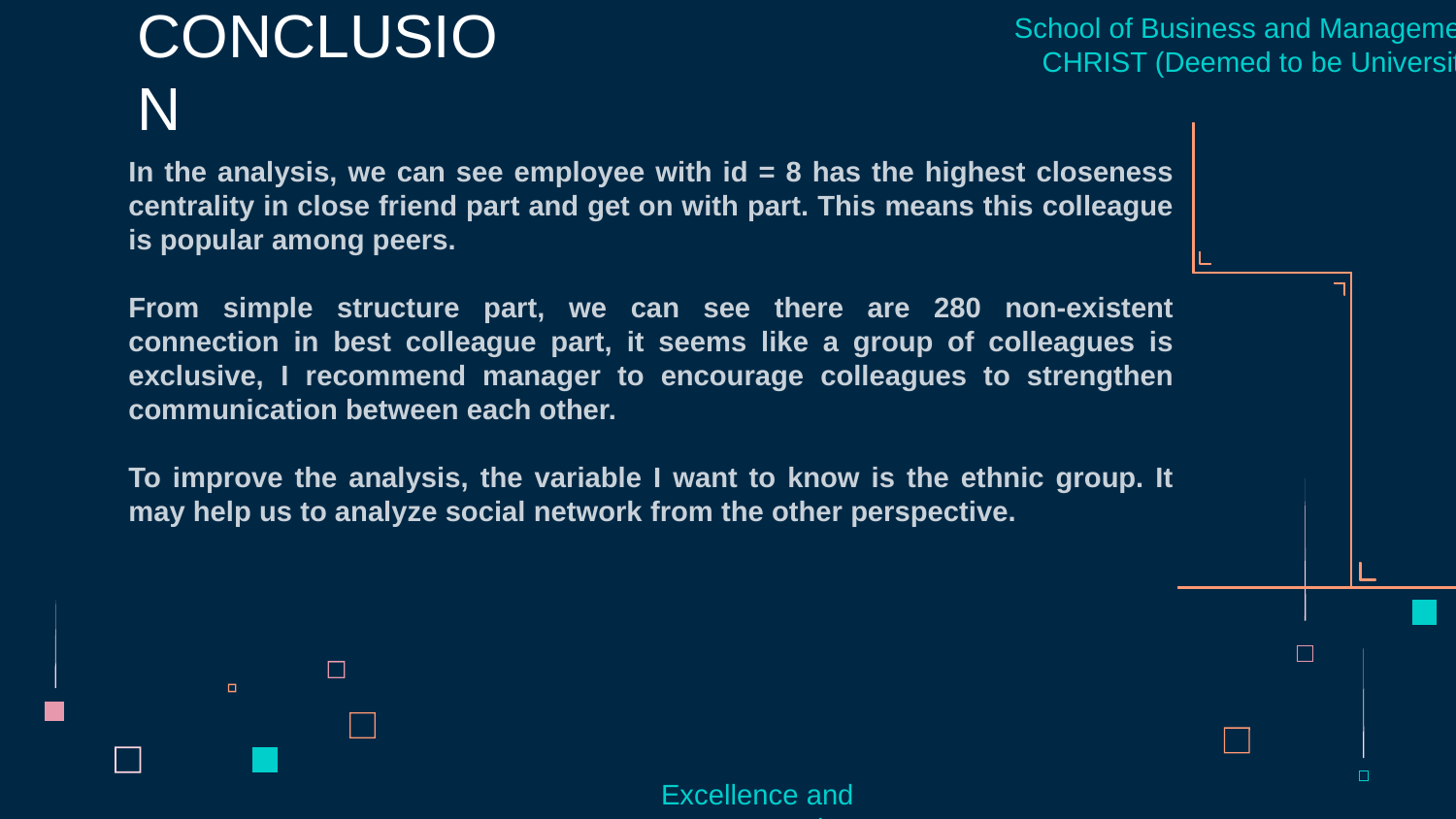

School of Business and Management
CHRIST (Deemed to be University)
# CONCLUSION

In the analysis, we can see employee with id = 8 has the highest closeness centrality in close friend part and get on with part. This means this colleague is popular among peers.

From simple structure part, we can see there are 280 non-existent connection in best colleague part, it seems like a group of colleagues is exclusive, I recommend manager to encourage colleagues to strengthen communication between each other.

To improve the analysis, the variable I want to know is the ethnic group. It may help us to analyze social network from the other perspective.
Excellence and service